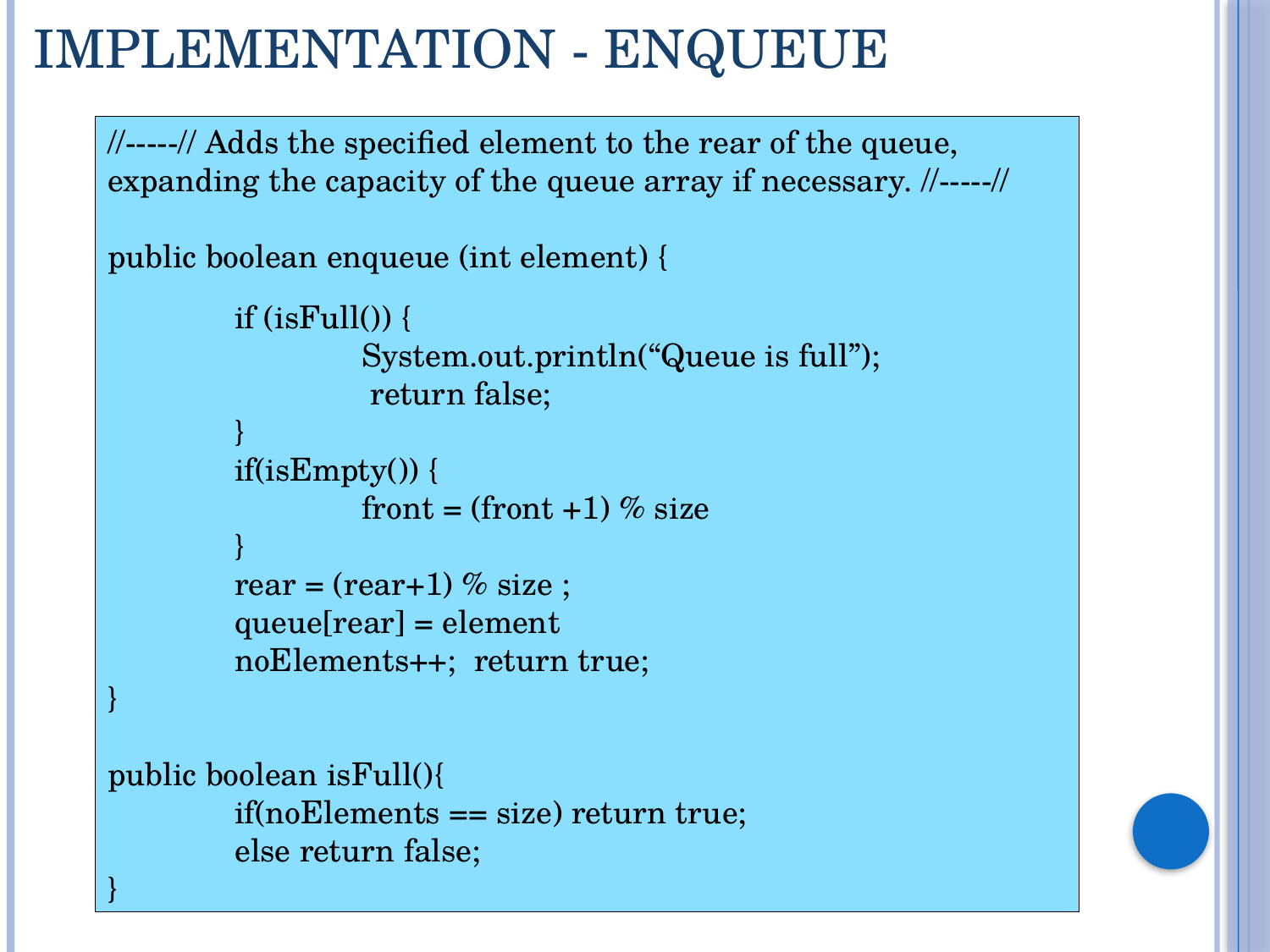

# Implementation - Enqueue
//-----// Adds the specified element to the rear of the queue, expanding the capacity of the queue array if necessary. //-----//

public boolean enqueue (int element) {

	if (isFull()) {
		System.out.println(“Queue is full”);
		 return false;
	}
	if(isEmpty()) {
		front = (front +1) % size
	}
	rear = (rear+1) % size ;
	queue[rear] = element
	noElements++;  return true;
}

public boolean isFull(){
	if(noElements == size) return true;
	else return false;
}